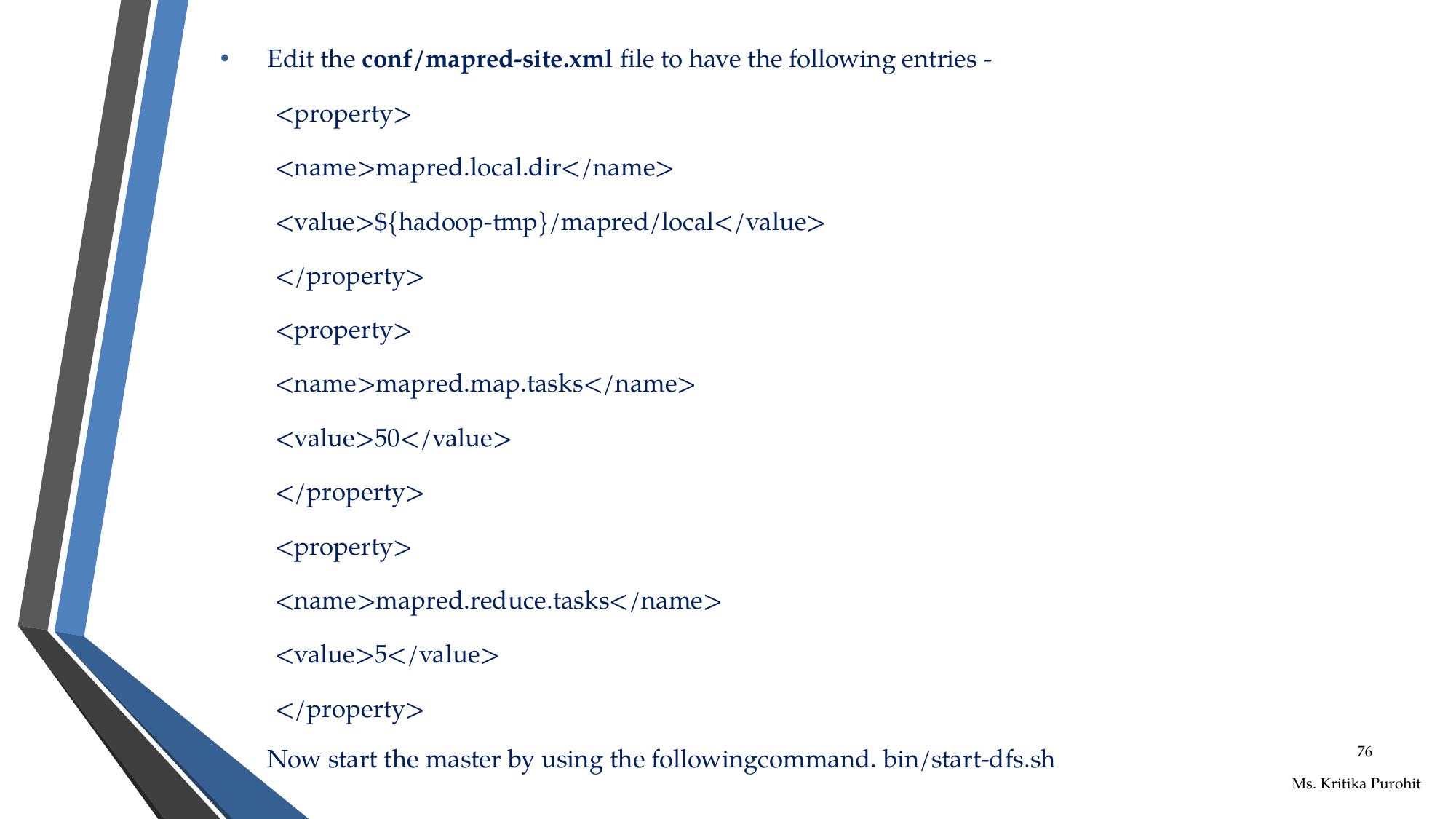

Edit the conf/mapred-site.xml file to have the following entries -
<property>
<name>mapred.local.dir</name>
<value>${hadoop-tmp}/mapred/local</value>
</property>
<property>
<name>mapred.map.tasks</name>
<value>50</value>
</property>
<property>
<name>mapred.reduce.tasks</name>
<value>5</value>
</property>
Now start the master by using the followingcommand. bin/start-dfs.sh

76
Ms. Kritika Purohit